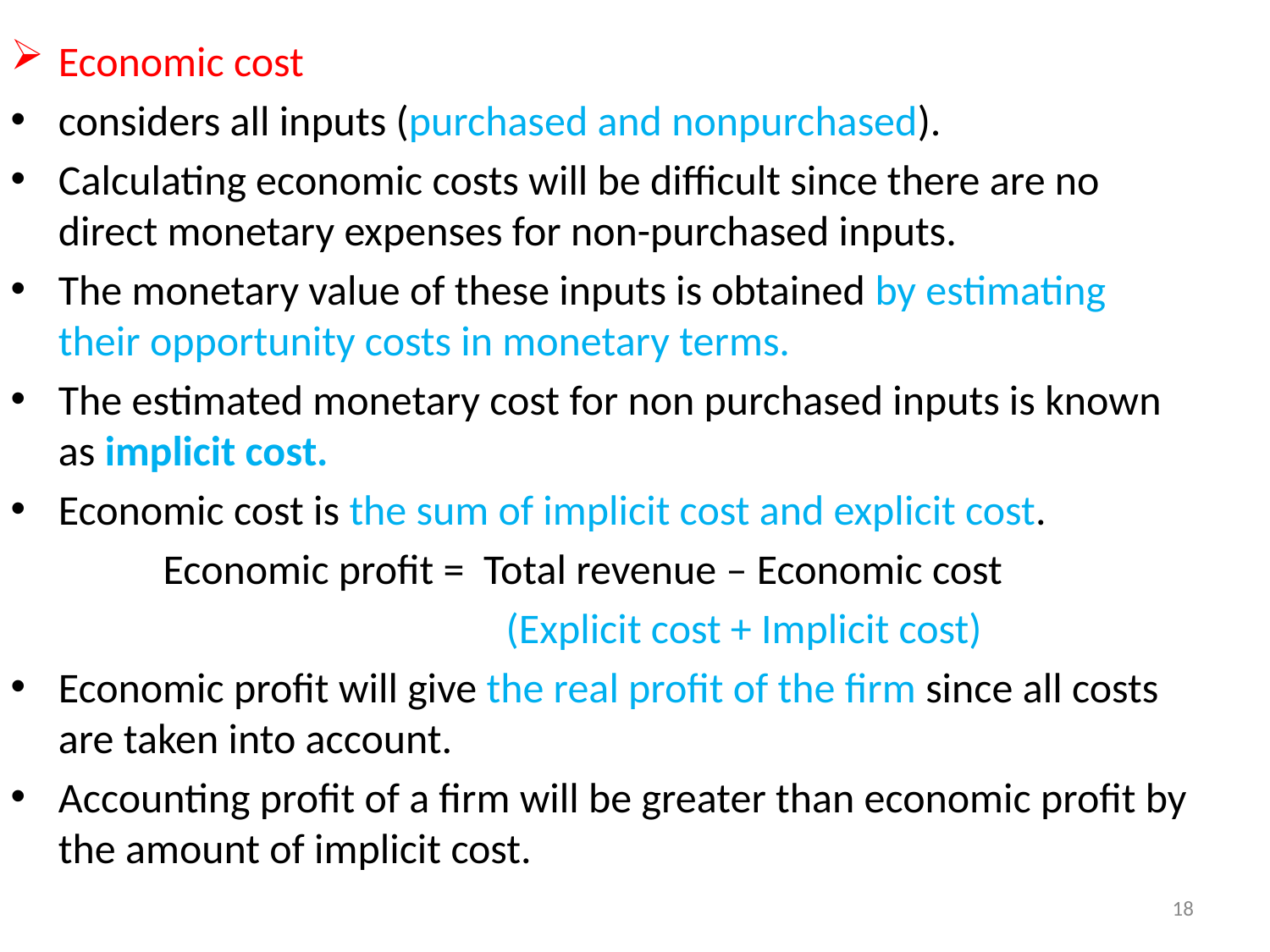

Economic cost
considers all inputs (purchased and nonpurchased).
Calculating economic costs will be difficult since there are no direct monetary expenses for non-purchased inputs.
The monetary value of these inputs is obtained by estimating their opportunity costs in monetary terms.
The estimated monetary cost for non purchased inputs is known as implicit cost.
Economic cost is the sum of implicit cost and explicit cost.
                Economic profit =  Total revenue – Economic cost
                                                    (Explicit cost + Implicit cost)
Economic profit will give the real profit of the firm since all costs are taken into account.
Accounting profit of a firm will be greater than economic profit by the amount of implicit cost.
18